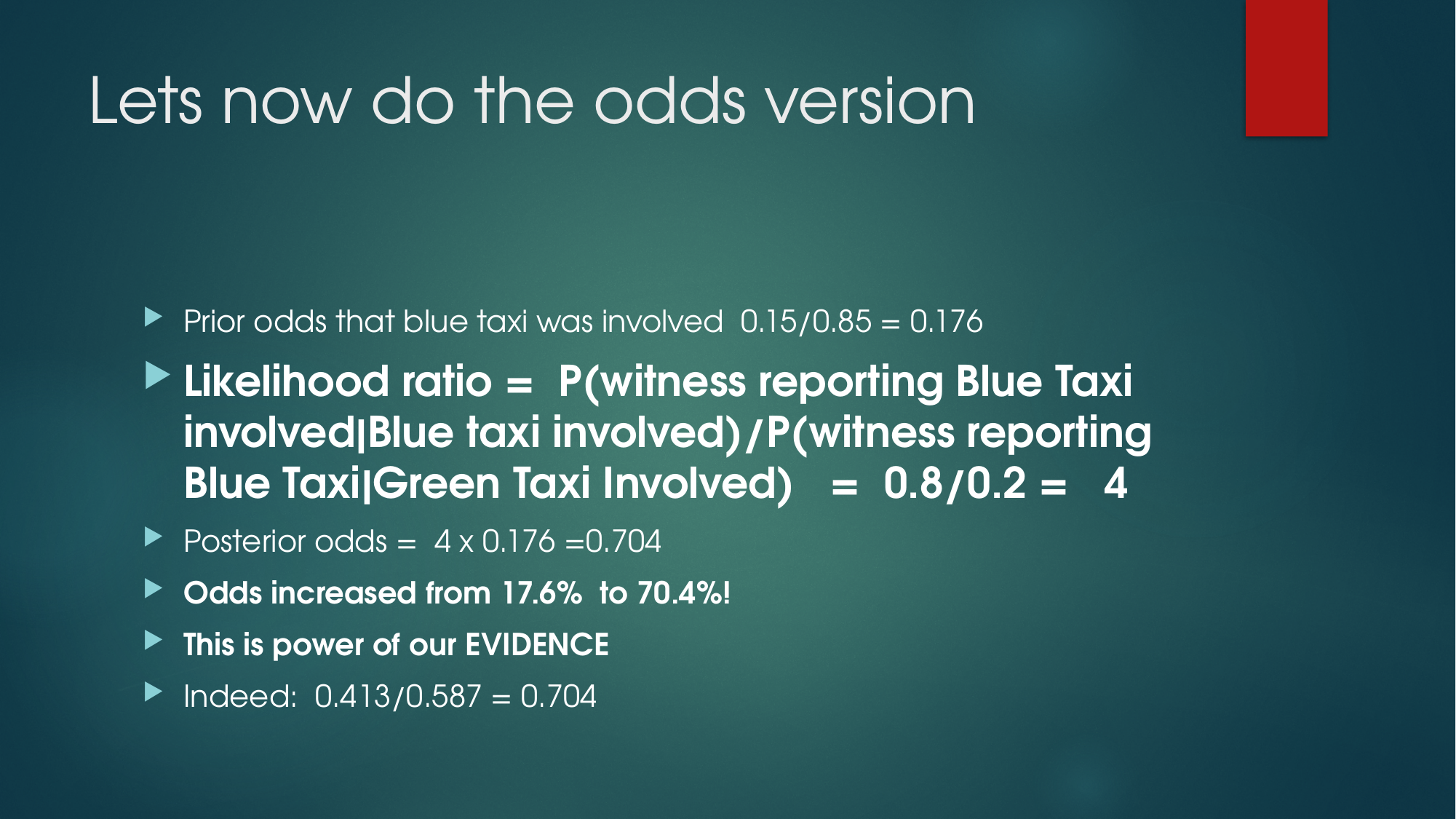

# Lets now do the odds version

Prior odds that blue taxi was involved  0.15/0.85 = 0.176
Likelihood ratio =  P(witness reporting Blue Taxi involved|Blue taxi involved)/P(witness reporting Blue Taxi|Green Taxi Involved)   =  0.8/0.2 =   4
Posterior odds =  4 x 0.176 =0.704
Odds increased from 17.6%  to 70.4%!
This is power of our EVIDENCE
Indeed:  0.413/0.587 = 0.704